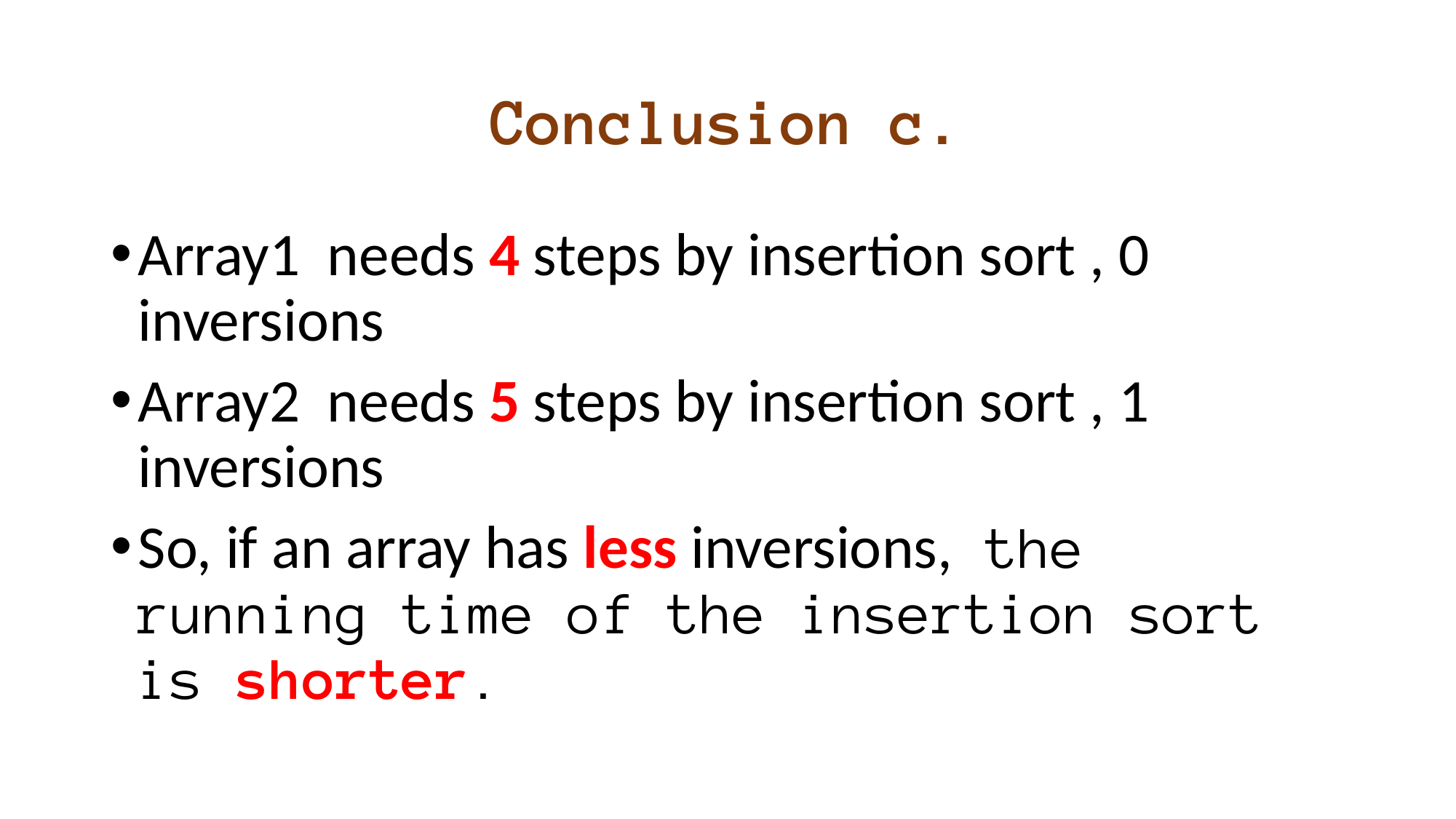

# Conclusion c.
Array1  needs 4 steps by insertion sort , 0 inversions
Array2  needs 5 steps by insertion sort , 1 inversions
So, if an array has less inversions, the running time of the insertion sort is shorter.